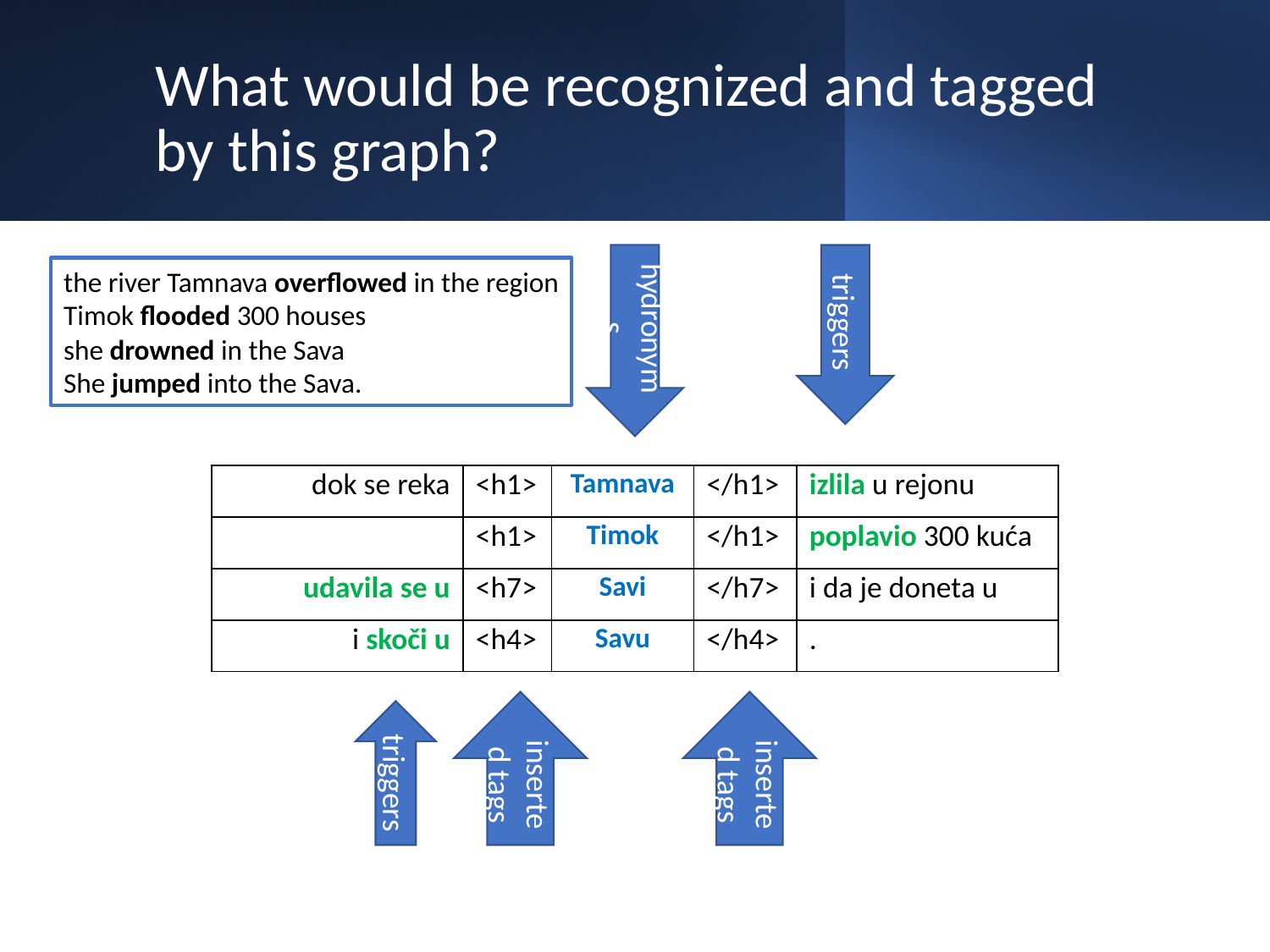

# What would be recognized and tagged by this graph?
hydronyms
triggers
the river Tamnava overflowed in the region
Timok flooded 300 houses
she drowned in the Sava
She jumped into the Sava.

| dok se reka | <h1> | Tamnava | </h1> | izlila u rejonu |
| --- | --- | --- | --- | --- |
|  | <h1> | Timok | </h1> | poplavio 300 kuća |
| udavila se u | <h7> | Savi | </h7> | i da je doneta u |
| i skoči u | <h4> | Savu | </h4> | . |
inserted tags
inserted tags
triggers
26